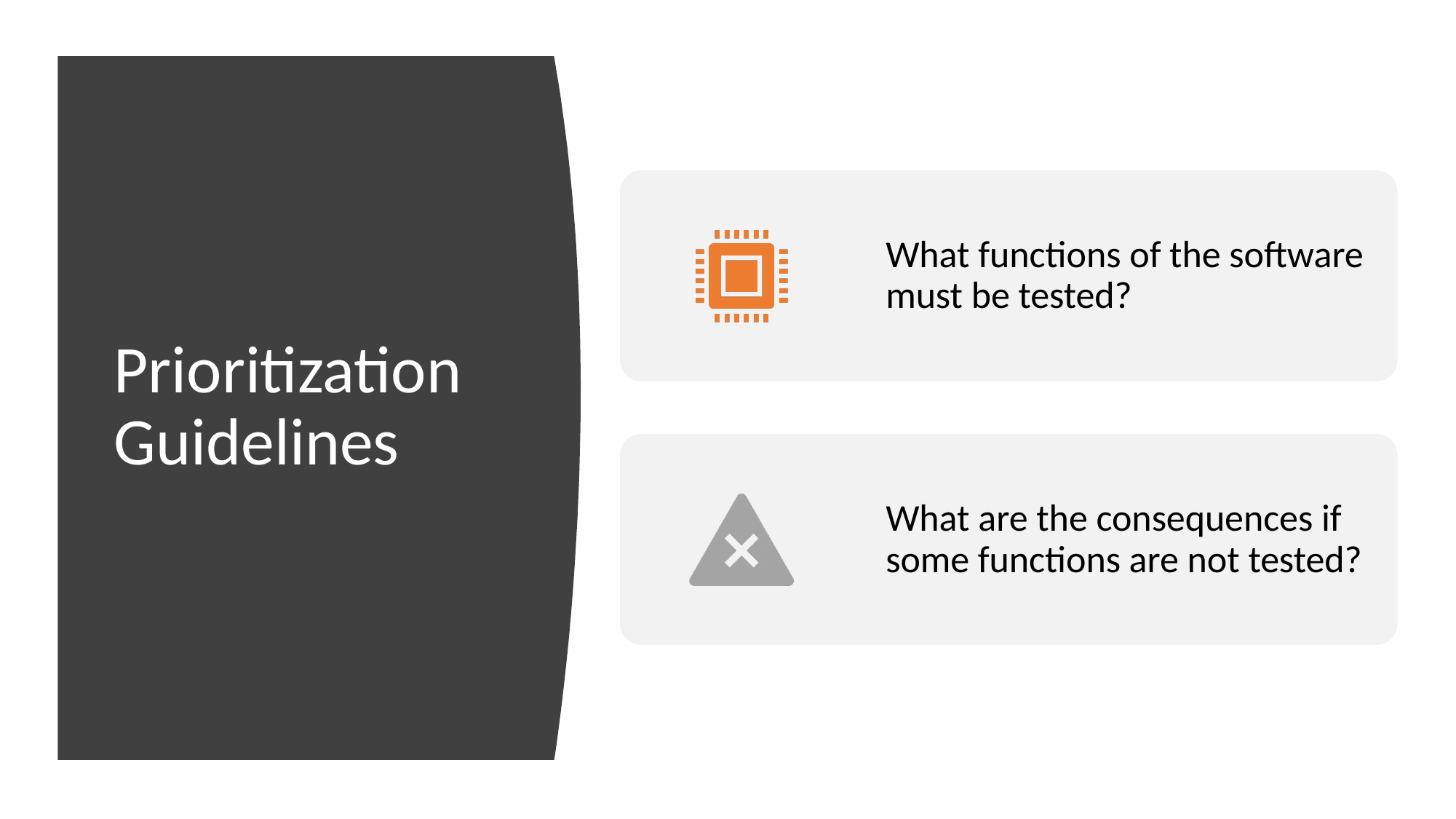

What functions of the software must be tested?
What are the consequences if some functions are not tested?

# Prioritization Guidelines